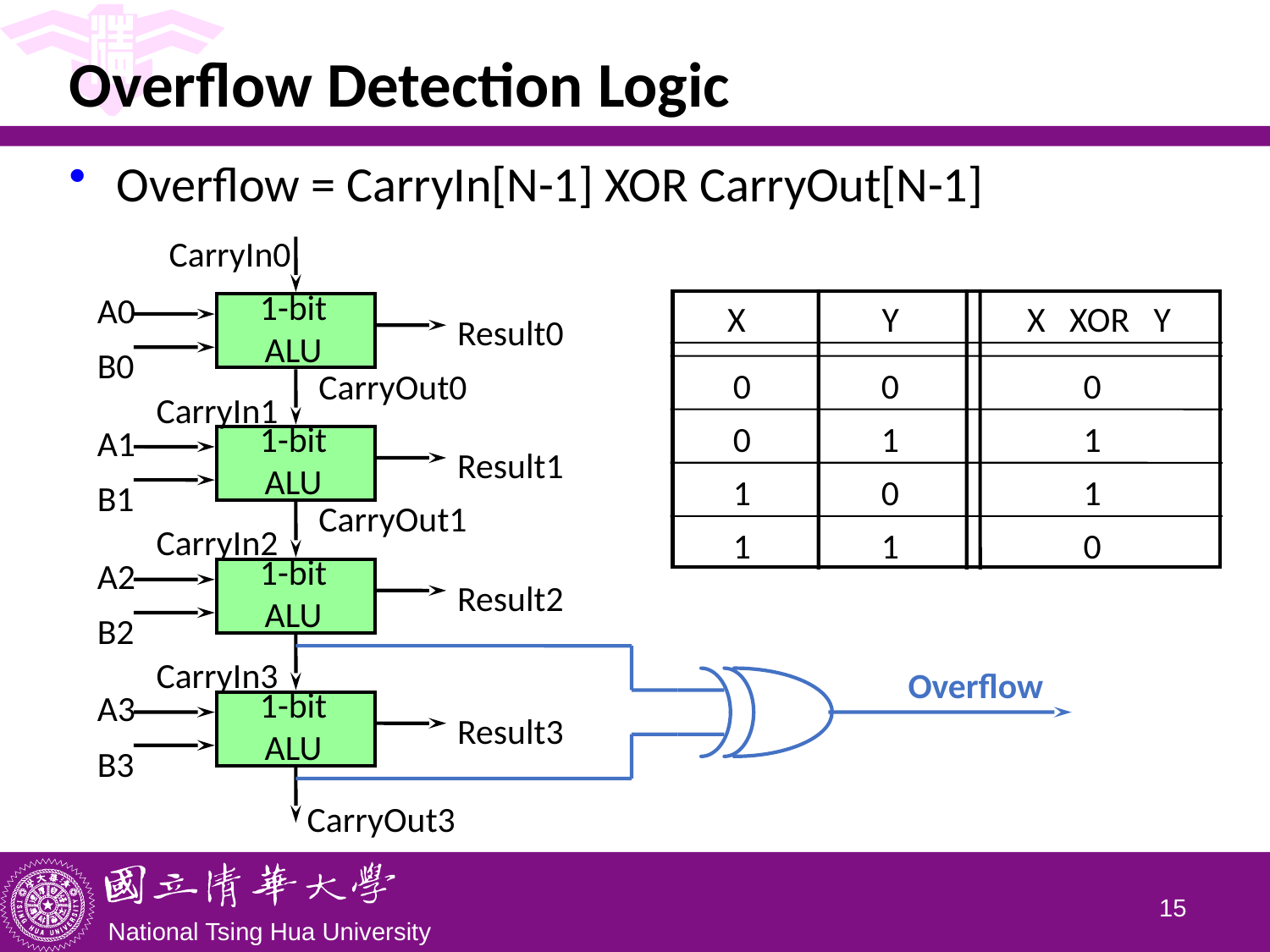

# Overflow Detection Logic
Overflow = CarryIn[N-1] XOR CarryOut[N-1]
CarryIn0

1-bit
ALU
A0

X
Y
X   XOR   Y

Result0

B0

0
0
0
CarryOut0

CarryIn1

0
1
1
1-bit
ALU
A1

Result1

1
0
1
B1

CarryOut1

CarryIn2

1
1
0
1-bit
ALU
A2

Result2

B2

CarryIn3
Overflow

1-bit
ALU
A3

Result3

B3

CarryOut3
15